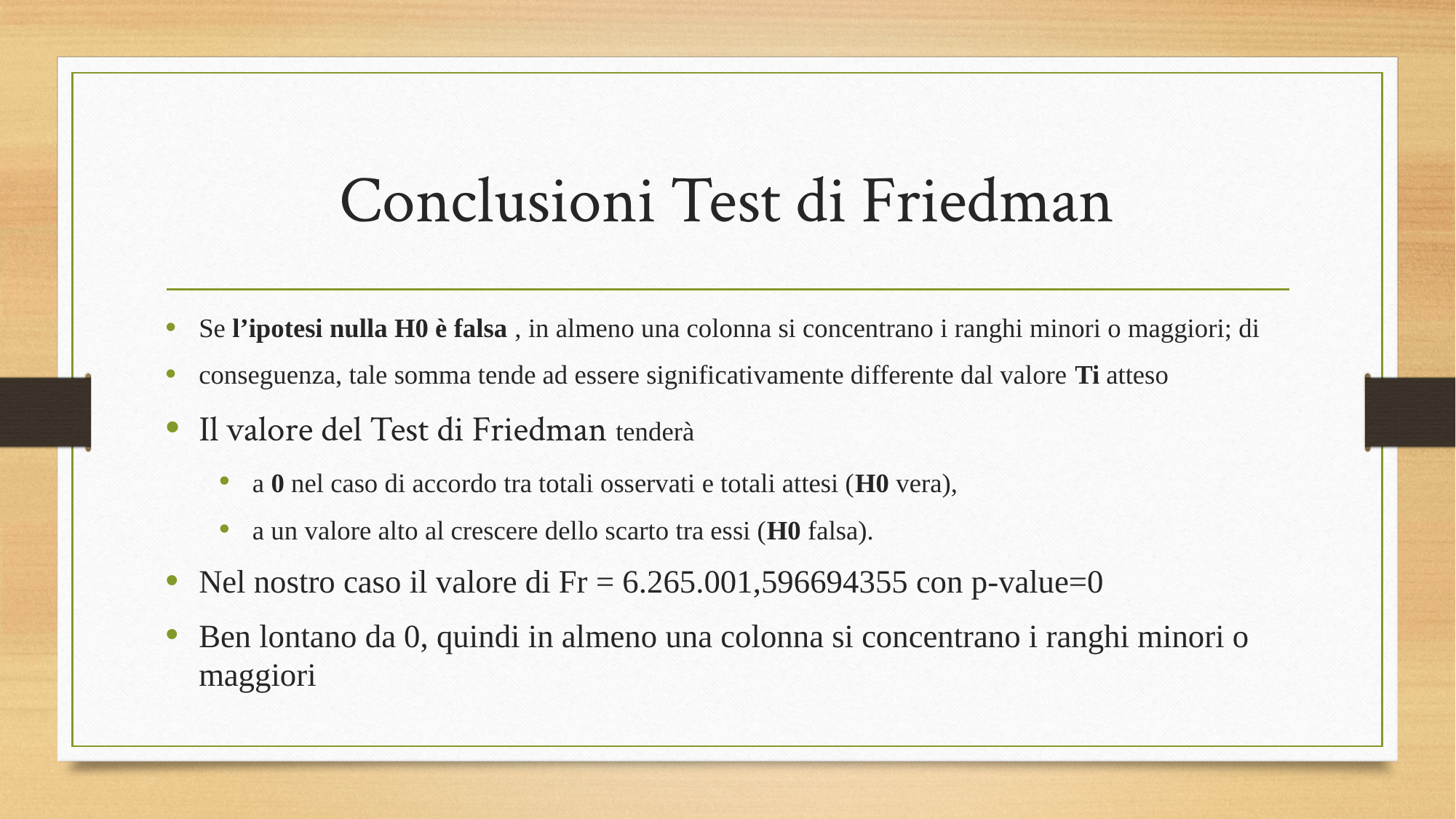

# Conclusioni Test di Friedman
Se l’ipotesi nulla H0 è falsa , in almeno una colonna si concentrano i ranghi minori o maggiori; di
conseguenza, tale somma tende ad essere significativamente differente dal valore Ti atteso
Il valore del Test di Friedman tenderà
a 0 nel caso di accordo tra totali osservati e totali attesi (H0 vera),
a un valore alto al crescere dello scarto tra essi (H0 falsa).
Nel nostro caso il valore di Fr = 6.265.001,596694355 con p-value=0
Ben lontano da 0, quindi in almeno una colonna si concentrano i ranghi minori o maggiori